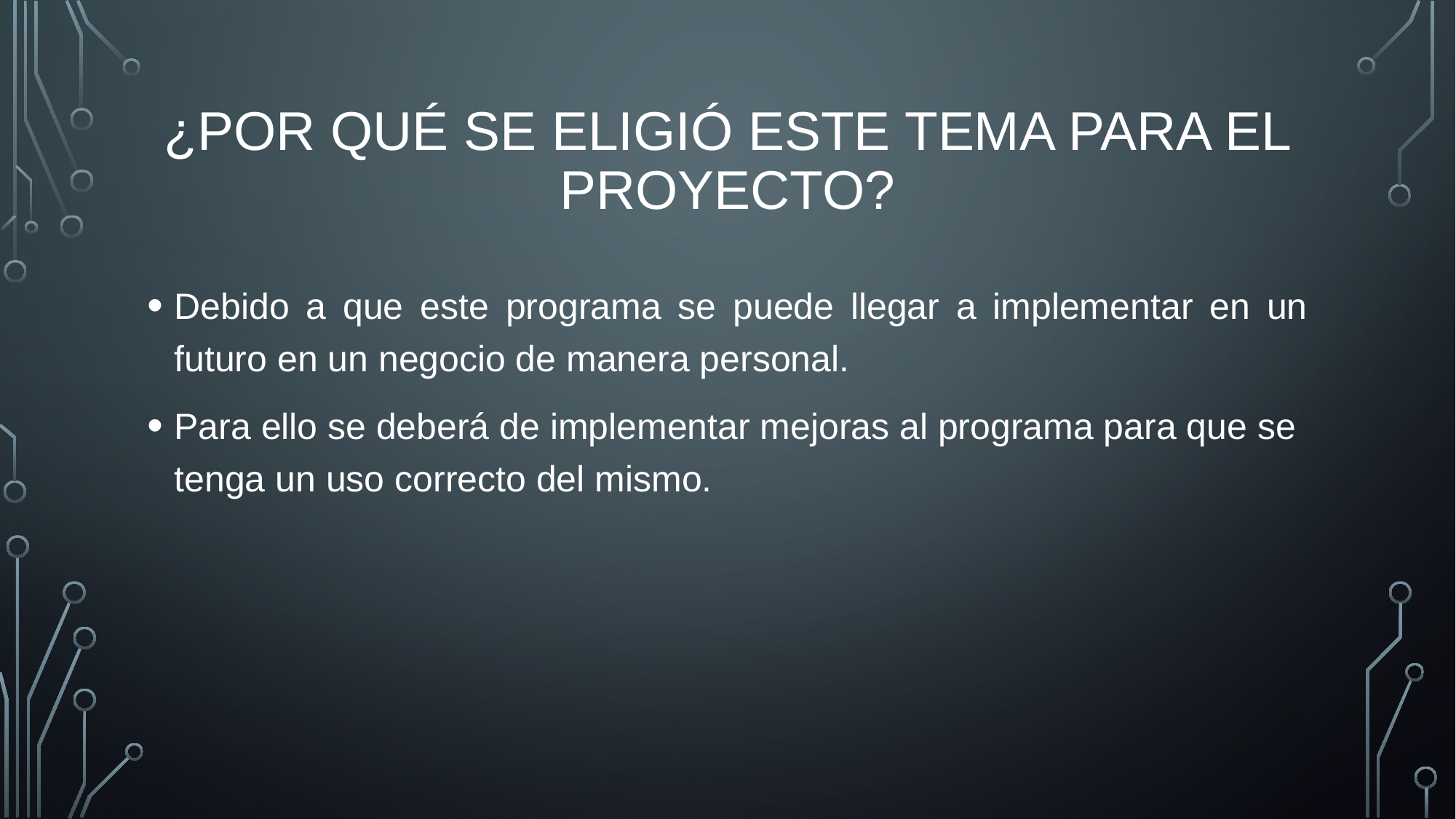

# ¿Por qué se eligió este tema para el proyecto?
Debido a que este programa se puede llegar a implementar en un futuro en un negocio de manera personal.
Para ello se deberá de implementar mejoras al programa para que se tenga un uso correcto del mismo.